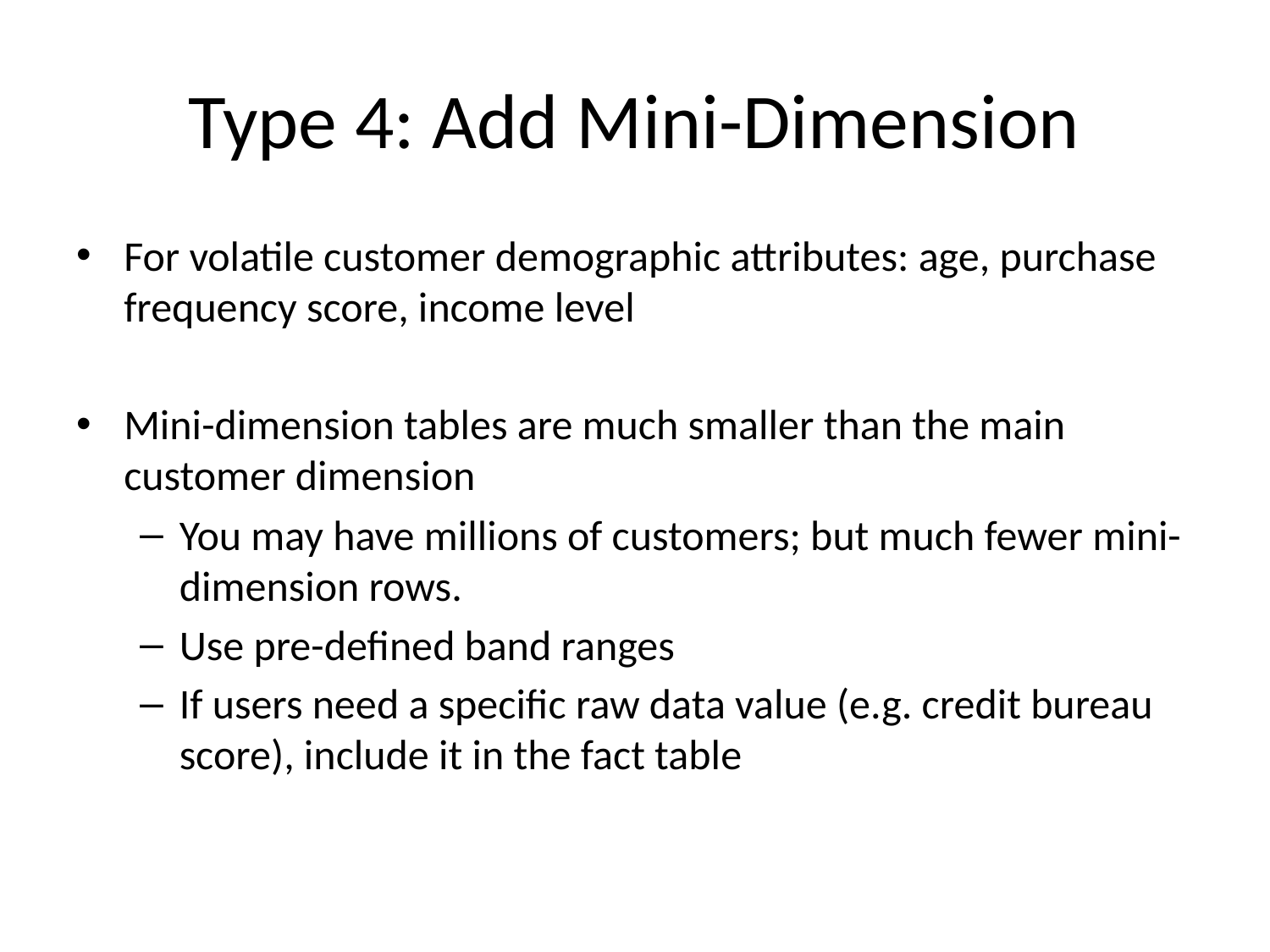

# Type 4: Add Mini-Dimension
For volatile customer demographic attributes: age, purchase frequency score, income level

Mini-dimension tables are much smaller than the main customer dimension
You may have millions of customers; but much fewer mini-dimension rows.
Use pre-defined band ranges
If users need a specific raw data value (e.g. credit bureau score), include it in the fact table